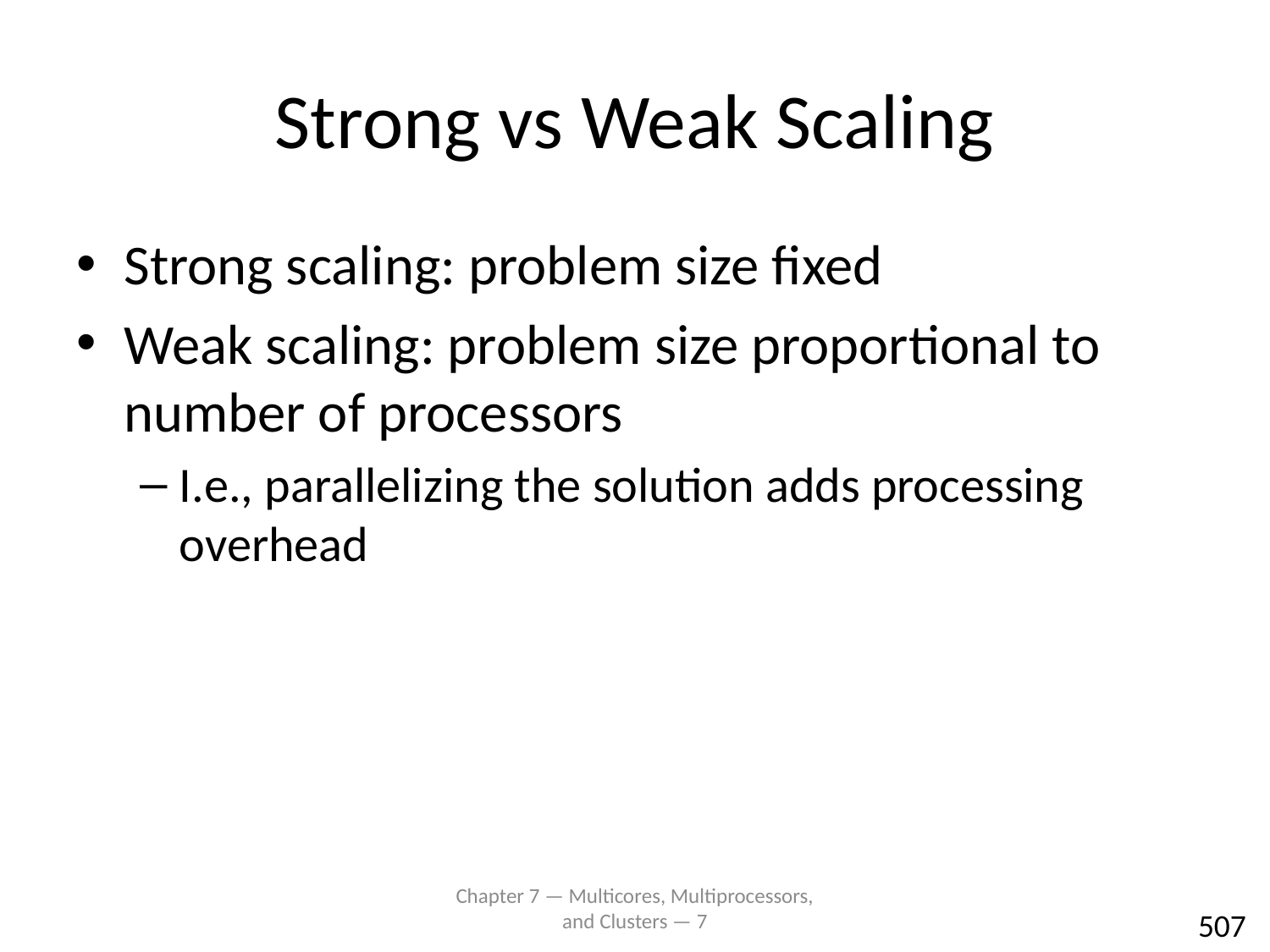

# Strong vs Weak Scaling
Strong scaling: problem size fixed
Weak scaling: problem size proportional to number of processors
I.e., parallelizing the solution adds processing overhead
Chapter 7 — Multicores, Multiprocessors, and Clusters — 7
507